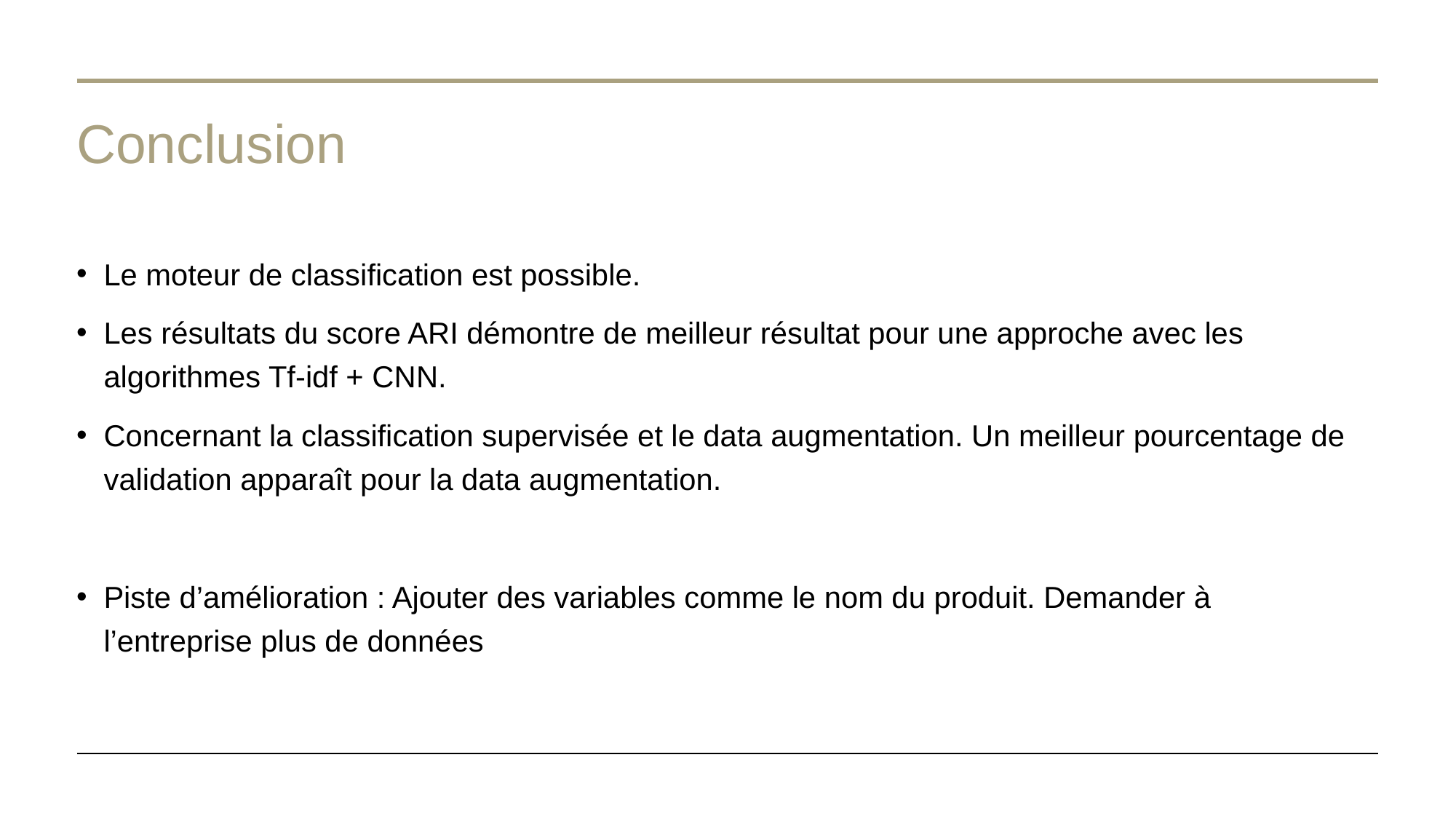

# Conclusion
Le moteur de classification est possible.
Les résultats du score ARI démontre de meilleur résultat pour une approche avec les algorithmes Tf-idf + CNN.
Concernant la classification supervisée et le data augmentation. Un meilleur pourcentage de validation apparaît pour la data augmentation.

Piste d’amélioration : Ajouter des variables comme le nom du produit. Demander à l’entreprise plus de données